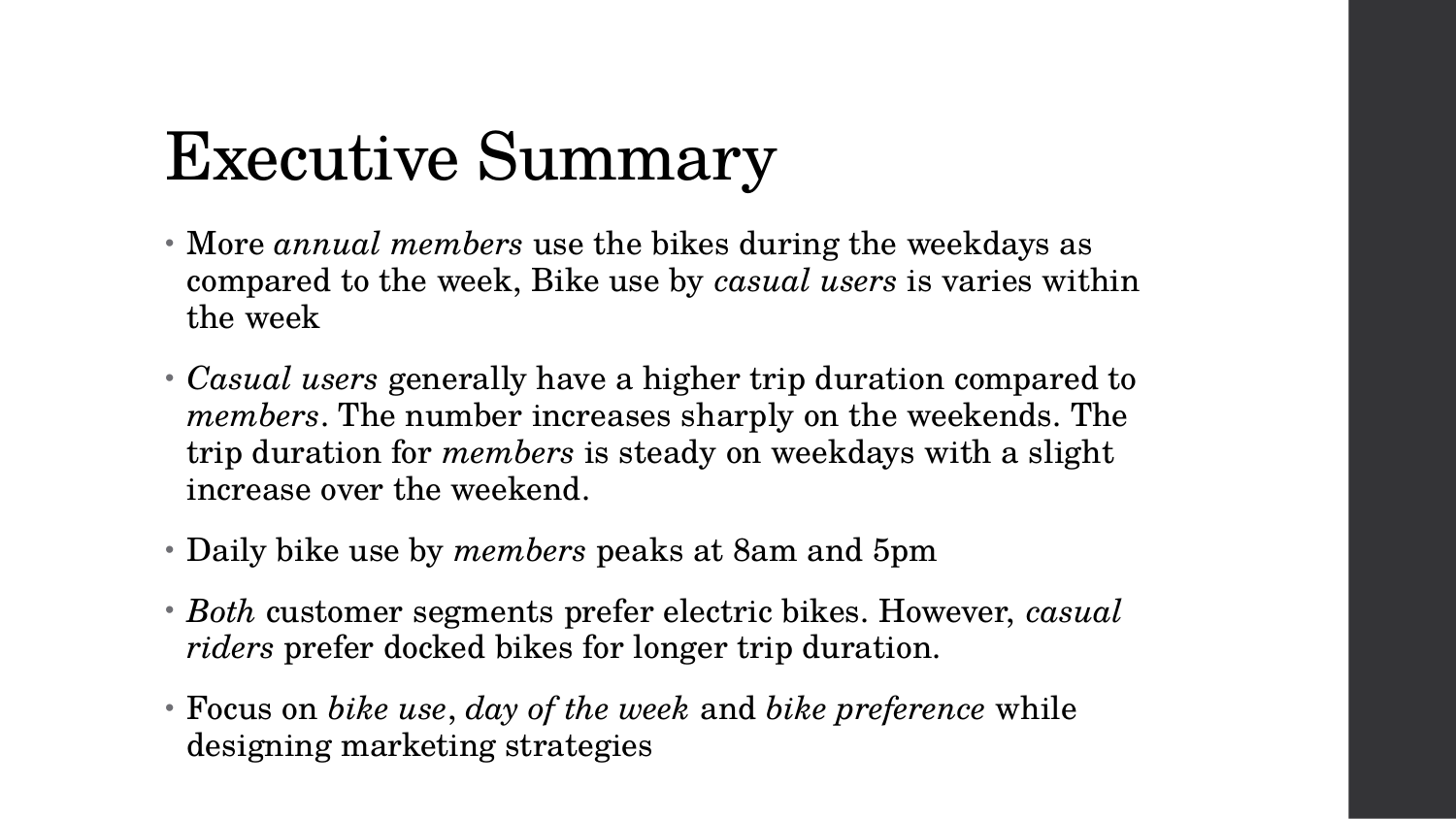

# Executive Summary
More annual members use the bikes during the weekdays as compared to the week, Bike use by casual users is varies within the week
Casual users generally have a higher trip duration compared to members. The number increases sharply on the weekends. The trip duration for members is steady on weekdays with a slight increase over the weekend.
Daily bike use by members peaks at 8am and 5pm
Both customer segments prefer electric bikes. However, casual riders prefer docked bikes for longer trip duration.
Focus on bike use, day of the week and bike preference while designing marketing strategies